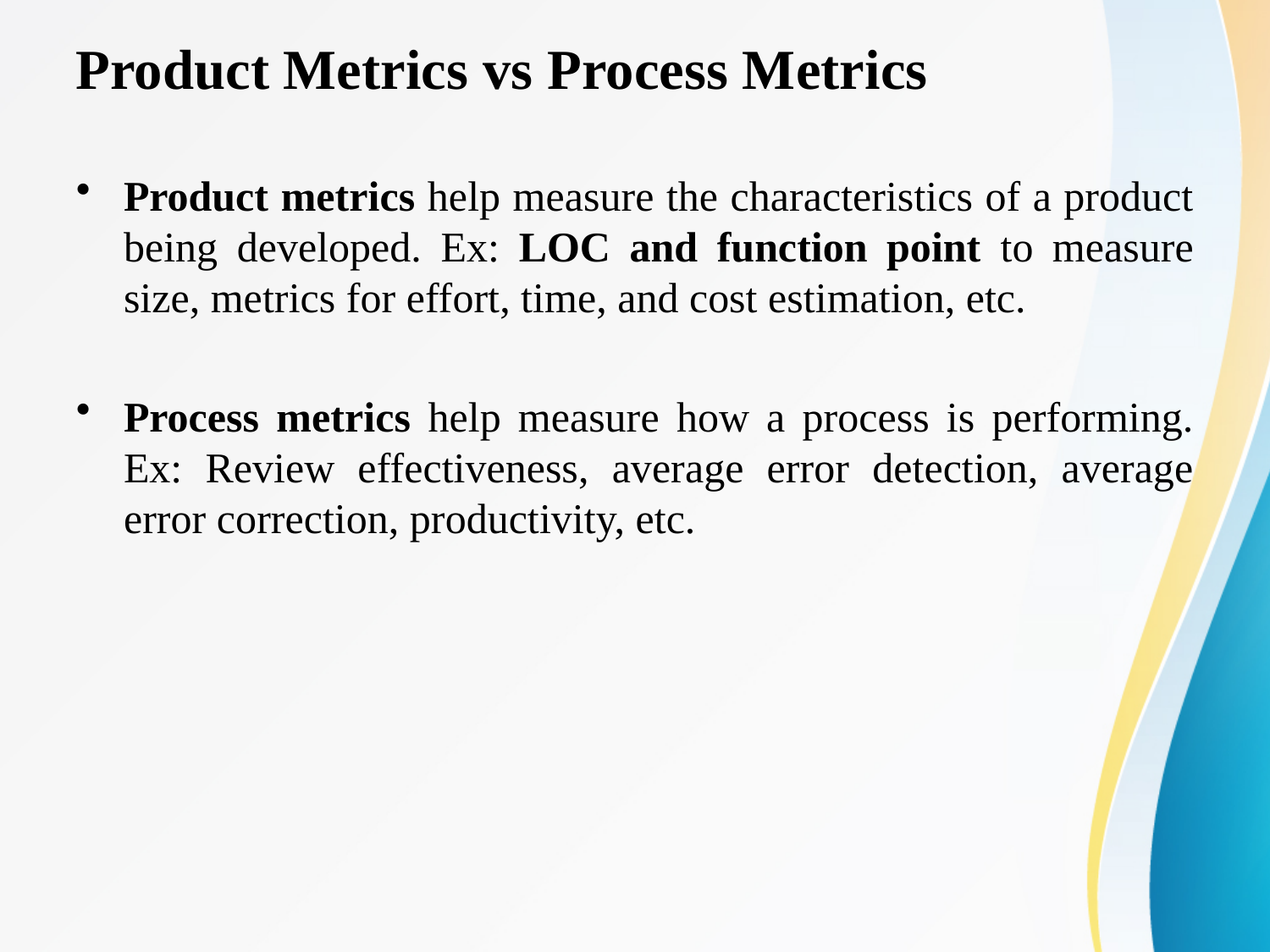

# Product Metrics vs Process Metrics
Product metrics help measure the characteristics of a product being developed. Ex: LOC and function point to measure size, metrics for effort, time, and cost estimation, etc.

Process metrics help measure how a process is performing. Ex: Review effectiveness, average error detection, average error correction, productivity, etc.

18